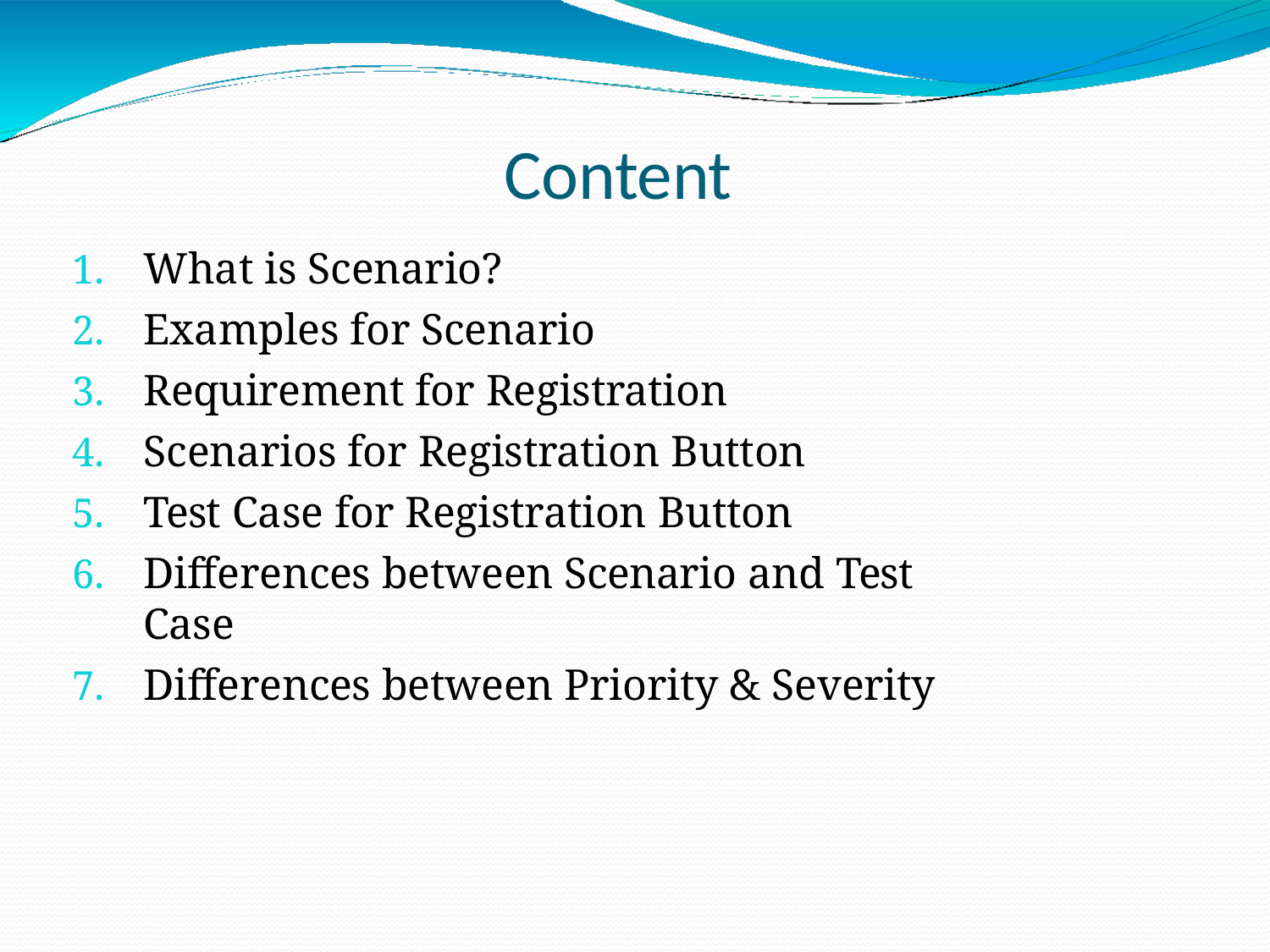

# Content
What is Scenario?
Examples for Scenario
Requirement for Registration
Scenarios for Registration Button
Test Case for Registration Button
Differences between Scenario and Test Case
Differences between Priority & Severity